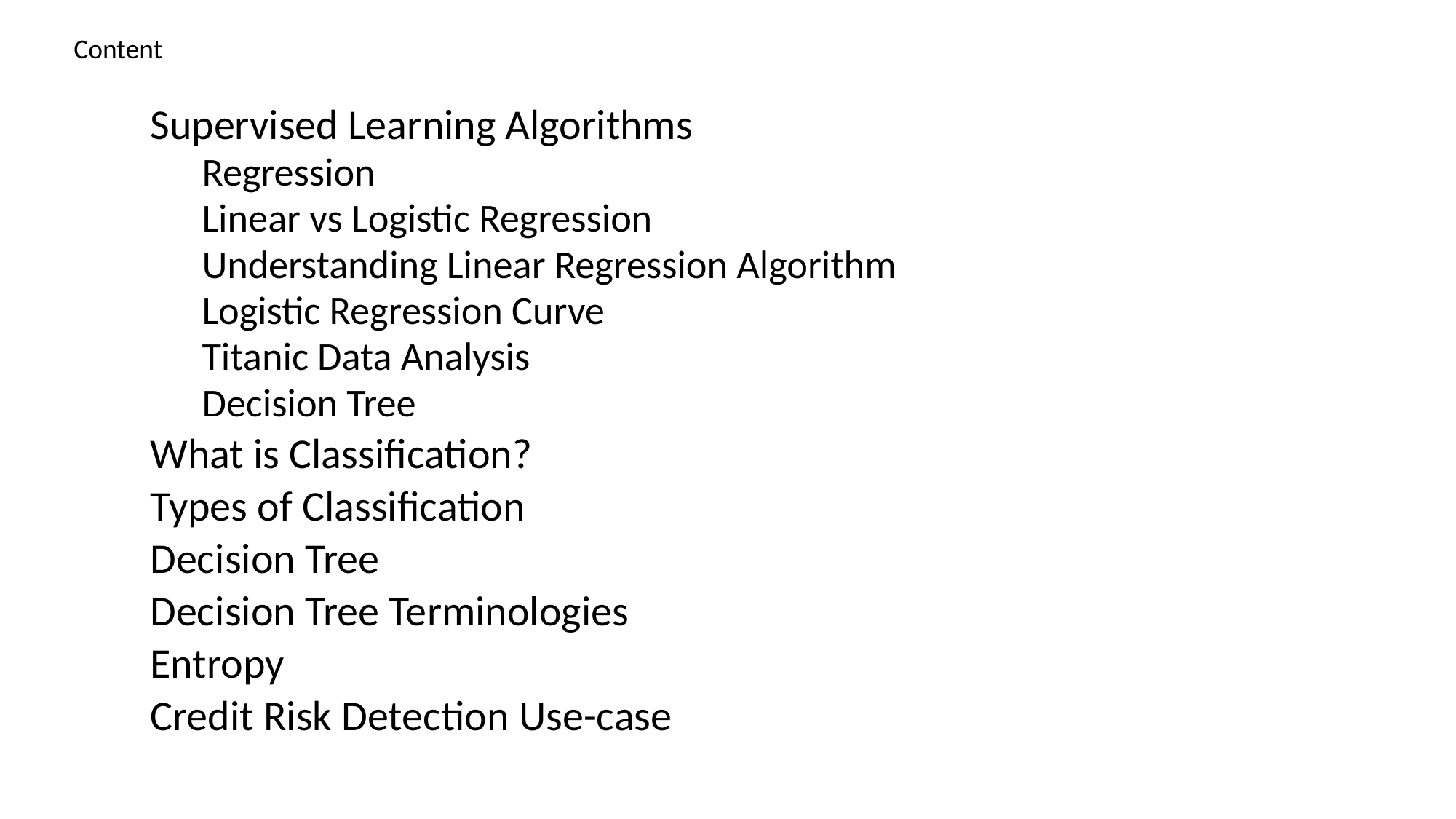

Content
Supervised Learning Algorithms
Regression
Linear vs Logistic Regression
Understanding Linear Regression Algorithm
Logistic Regression Curve
Titanic Data Analysis
Decision Tree
What is Classification?
Types of Classification
Decision Tree
Decision Tree Terminologies
Entropy
Credit Risk Detection Use-case